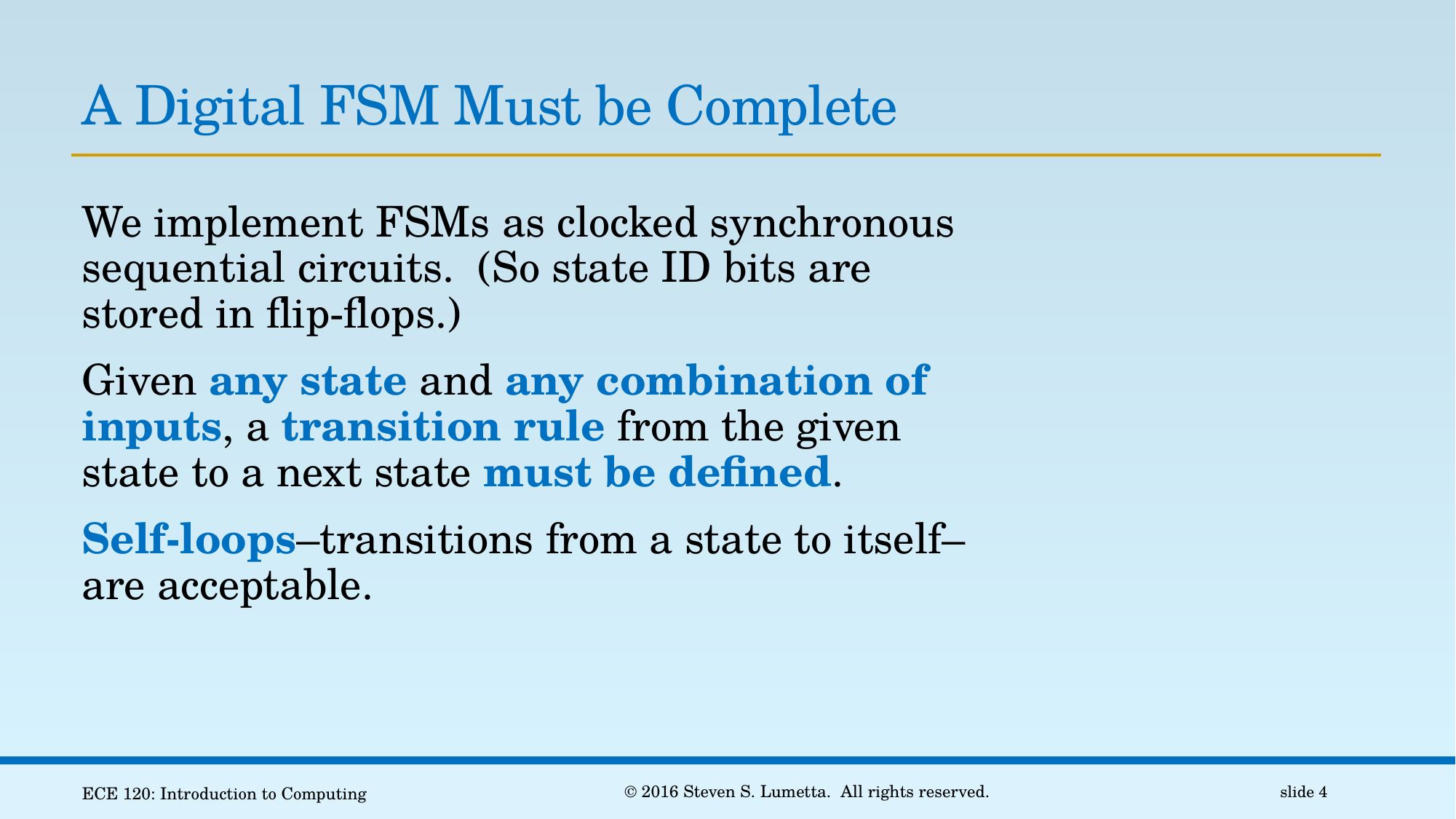

# A Digital FSM Must be Complete
We implement FSMs as clocked synchronous sequential circuits.  (So state ID bits are stored in flip-flops.)
Given any state and any combination of inputs, a transition rule from the given state to a next state must be defined.
Self-loops–transitions from a state to itself–are acceptable.
ECE 120: Introduction to Computing
© 2016 Steven S. Lumetta.  All rights reserved.
slide 4